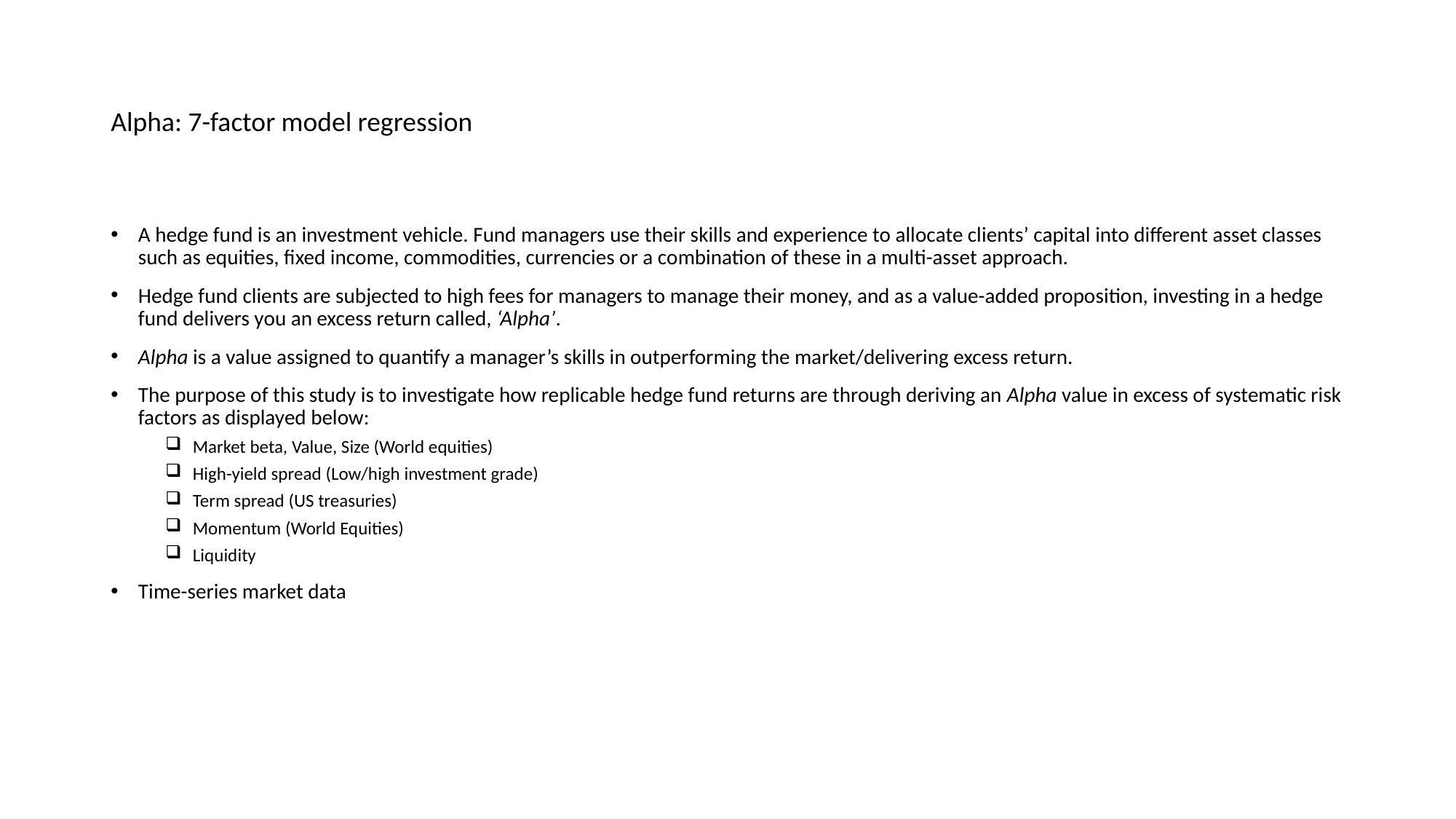

# Alpha: 7-factor model regression
A hedge fund is an investment vehicle. Fund managers use their skills and experience to allocate clients’ capital into different asset classes such as equities, fixed income, commodities, currencies or a combination of these in a multi-asset approach.
Hedge fund clients are subjected to high fees for managers to manage their money, and as a value-added proposition, investing in a hedge fund delivers you an excess return called, ‘Alpha’.
Alpha is a value assigned to quantify a manager’s skills in outperforming the market/delivering excess return.
The purpose of this study is to investigate how replicable hedge fund returns are through deriving an Alpha value in excess of systematic risk factors as displayed below:
Market beta, Value, Size (World equities)
High-yield spread (Low/high investment grade)
Term spread (US treasuries)
Momentum (World Equities)
Liquidity
Time-series market data